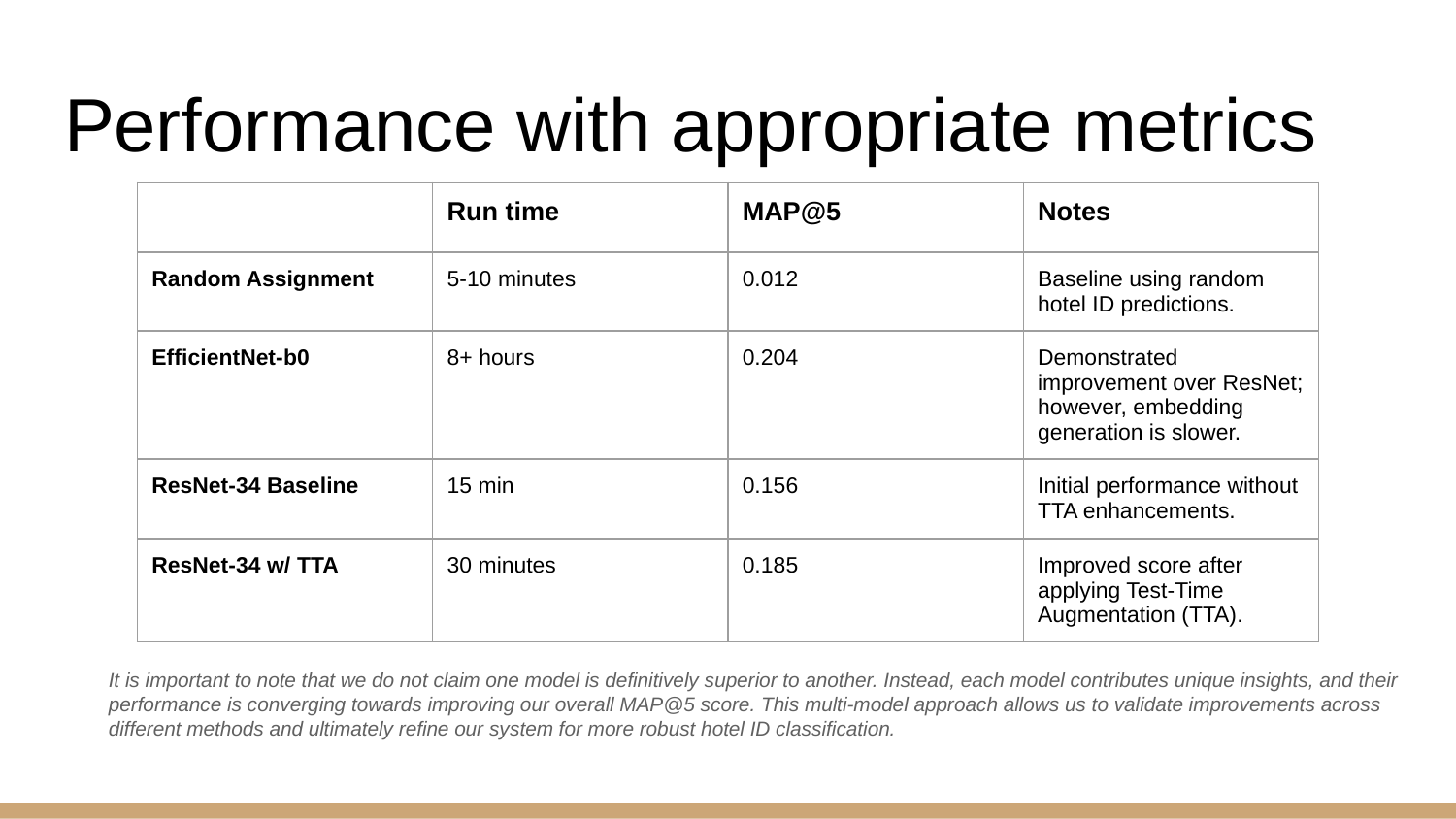

# Performance with appropriate metrics
|  | Run time | MAP@5 | Notes |
| --- | --- | --- | --- |
| Random Assignment | 5-10 minutes | 0.012 | Baseline using random hotel ID predictions. |
| EfficientNet-b0 | 8+ hours | 0.204 | Demonstrated improvement over ResNet; however, embedding generation is slower. |
| ResNet-34 Baseline | 15 min | 0.156 | Initial performance without TTA enhancements. |
| ResNet-34 w/ TTA | 30 minutes | 0.185 | Improved score after applying Test-Time Augmentation (TTA). |
It is important to note that we do not claim one model is definitively superior to another. Instead, each model contributes unique insights, and their performance is converging towards improving our overall MAP@5 score. This multi-model approach allows us to validate improvements across different methods and ultimately refine our system for more robust hotel ID classification.